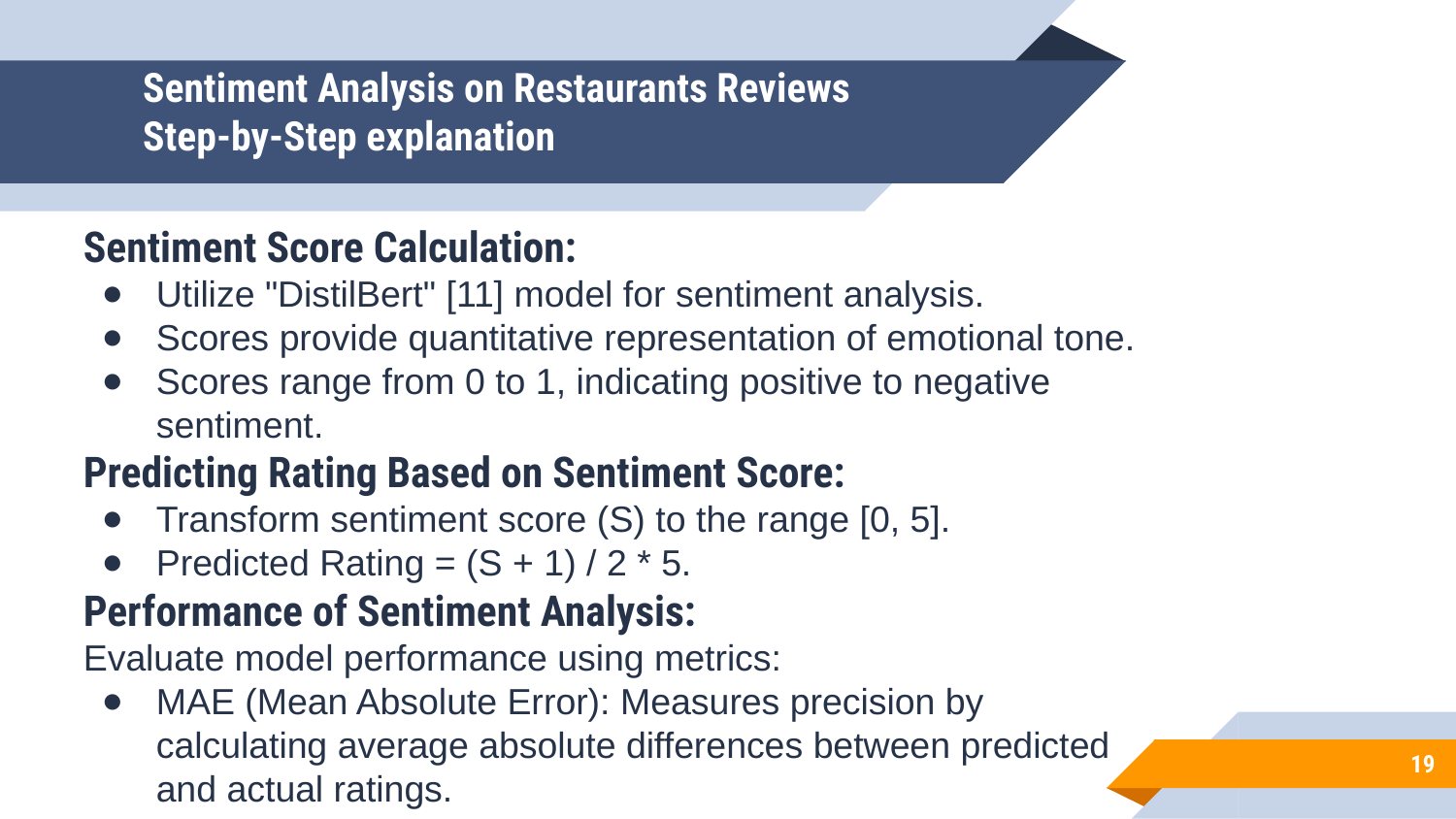

# Sentiment Analysis on Restaurants Reviews
Step-by-Step explanation

Sentiment Score Calculation:
Utilize "DistilBert" [11] model for sentiment analysis.
Scores provide quantitative representation of emotional tone.
Scores range from 0 to 1, indicating positive to negative sentiment.
Predicting Rating Based on Sentiment Score:
Transform sentiment score (S) to the range [0, 5].
Predicted Rating = (S + 1) / 2 * 5.
Performance of Sentiment Analysis:
Evaluate model performance using metrics:
MAE (Mean Absolute Error): Measures precision by calculating average absolute differences between predicted and actual ratings.
MSE (Mean Squared Error): Penalizes larger errors, offering insights into overall model performance.

19